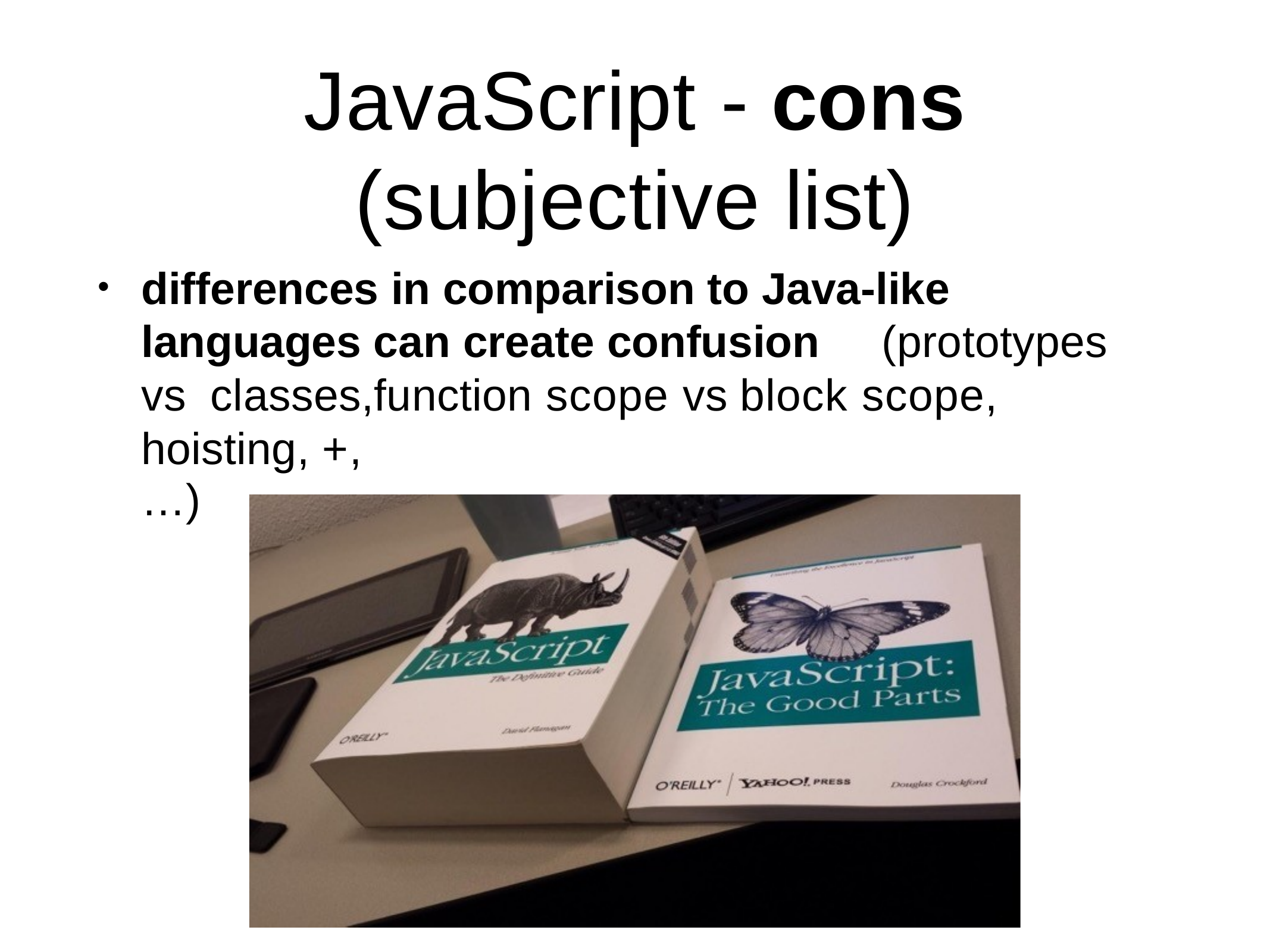

# JavaScript - cons
(subjective list)
differences in comparison to Java-like  languages can create confusion	(prototypes vs  classes,function scope vs block scope, hoisting, +,
…)
•